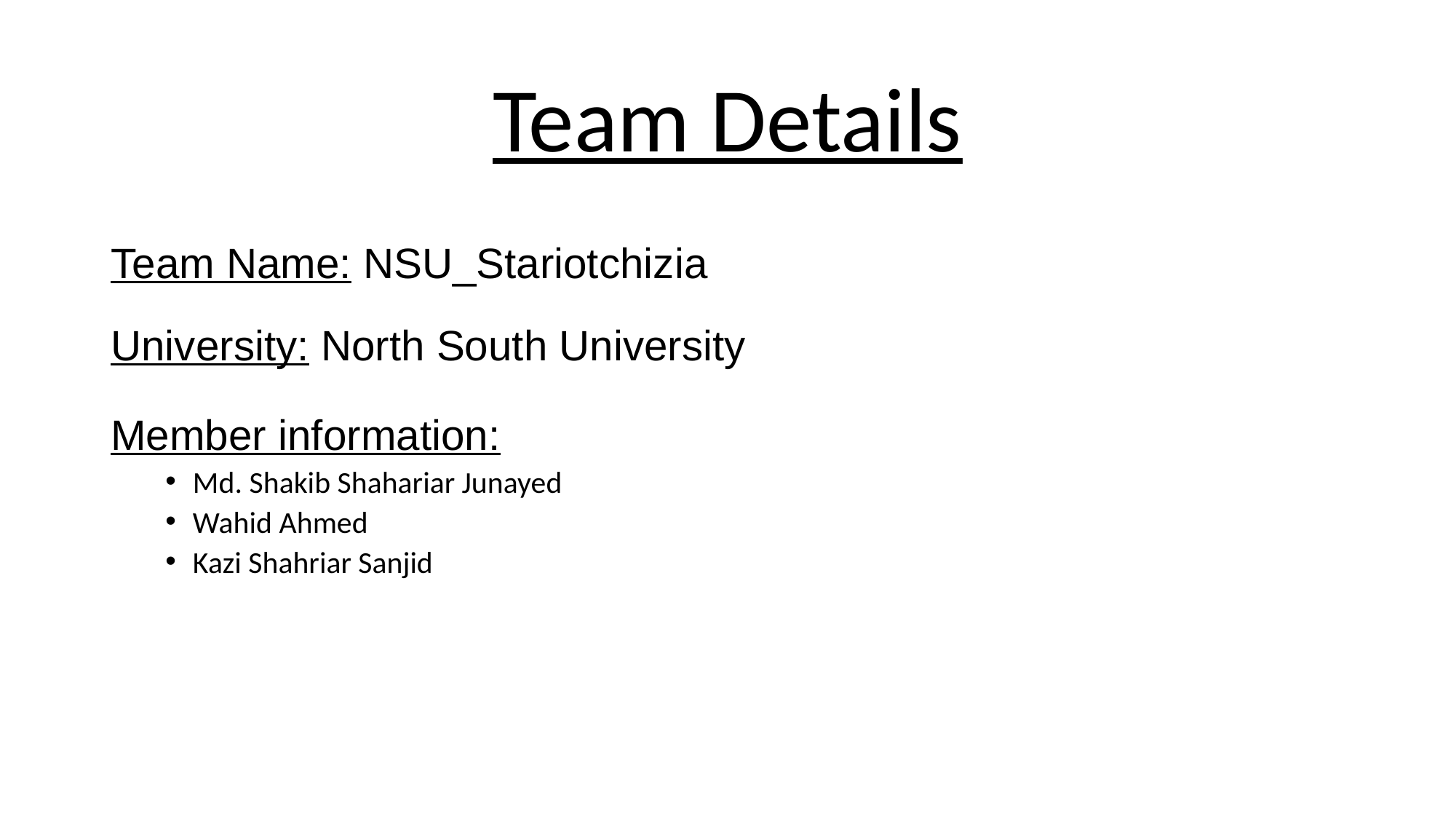

# Team Details
Team Name: NSU_Stariotchizia

University: North South University

Member information:
Md. Shakib Shahariar Junayed
Wahid Ahmed
Kazi Shahriar Sanjid